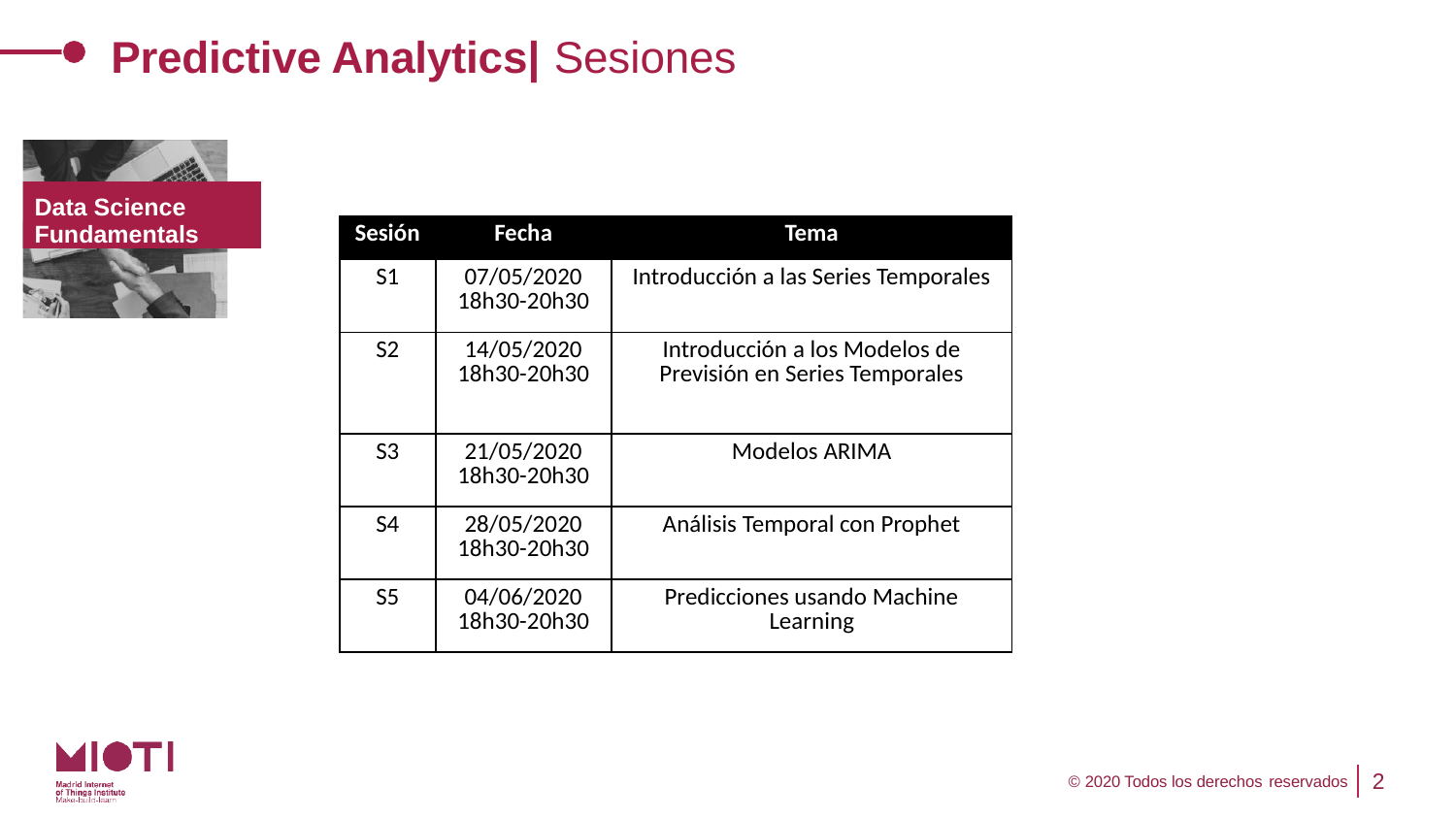

# Predictive Analytics| Sesiones

Data Science Fundamentals
| Sesión | Fecha | Tema |
| --- | --- | --- |
| S1 | 07/05/2020 18h30-20h30 | Introducción a las Series Temporales |
| S2 | 14/05/2020 18h30-20h30 | Introducción a los Modelos de Previsión en Series Temporales |
| S3 | 21/05/2020 18h30-20h30 | Modelos ARIMA |
| S4 | 28/05/2020 18h30-20h30 | Análisis Temporal con Prophet |
| S5 | 04/06/2020 18h30-20h30 | Predicciones usando Machine Learning |

2

© 2020 Todos los derechos reservados